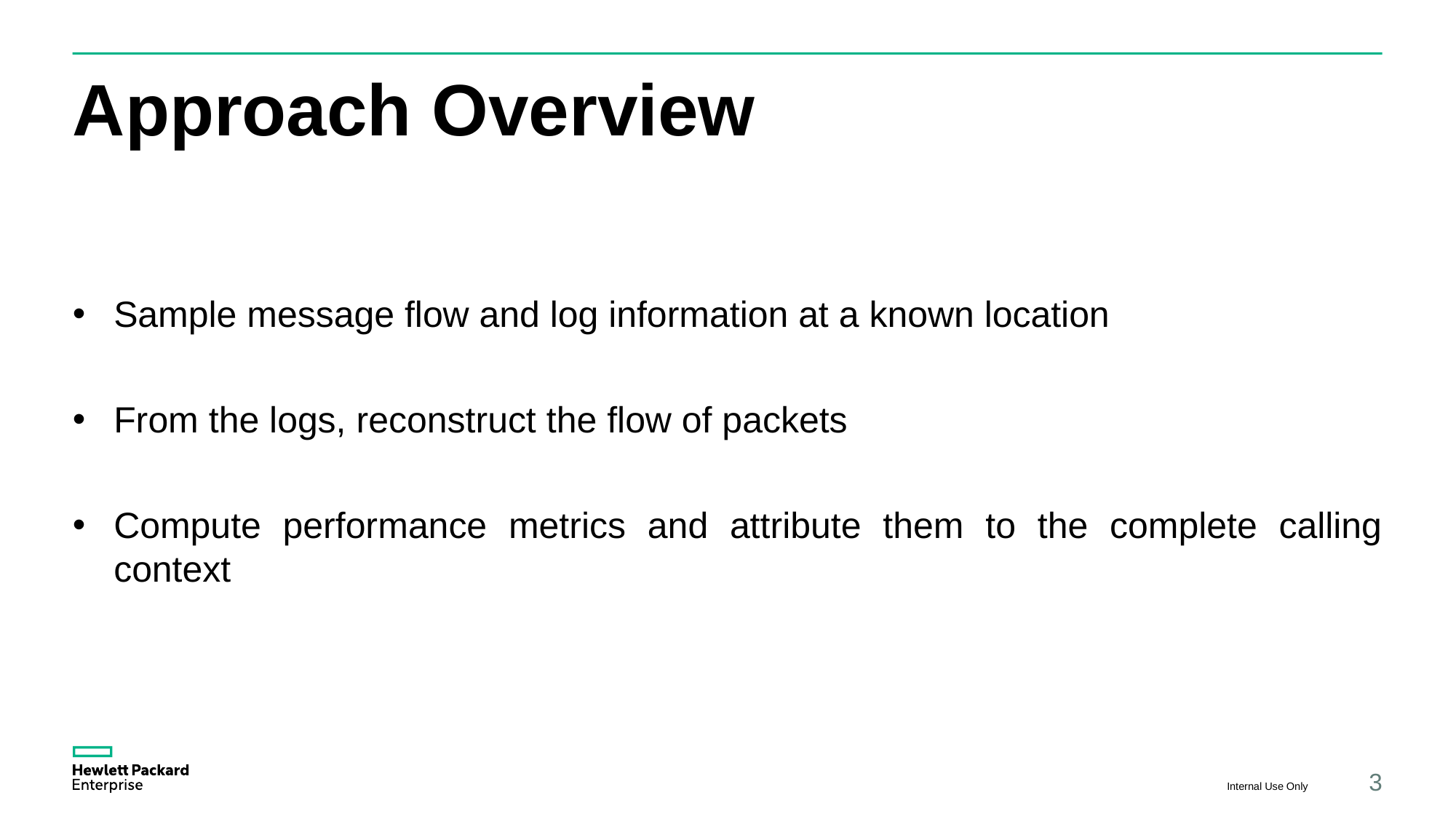

# Approach Overview
Sample message flow and log information at a known location

From the logs, reconstruct the flow of packets

Compute performance metrics and attribute them to the complete calling context
Internal Use Only
3